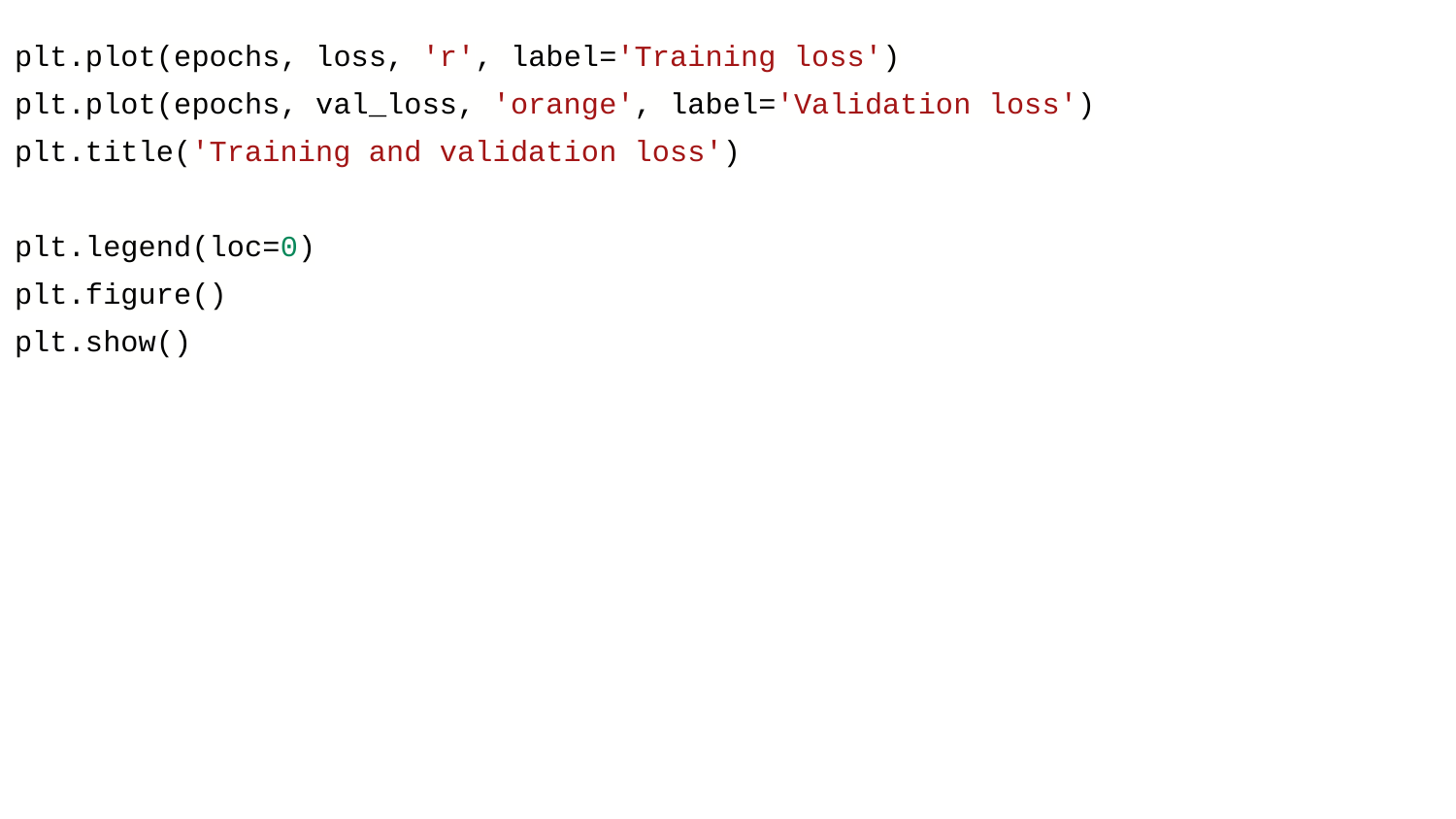

# plt.plot(epochs, loss, 'r', label='Training loss')
plt.plot(epochs, val_loss, 'orange', label='Validation loss')
plt.title('Training and validation loss')

plt.legend(loc=0)
plt.figure()
plt.show()